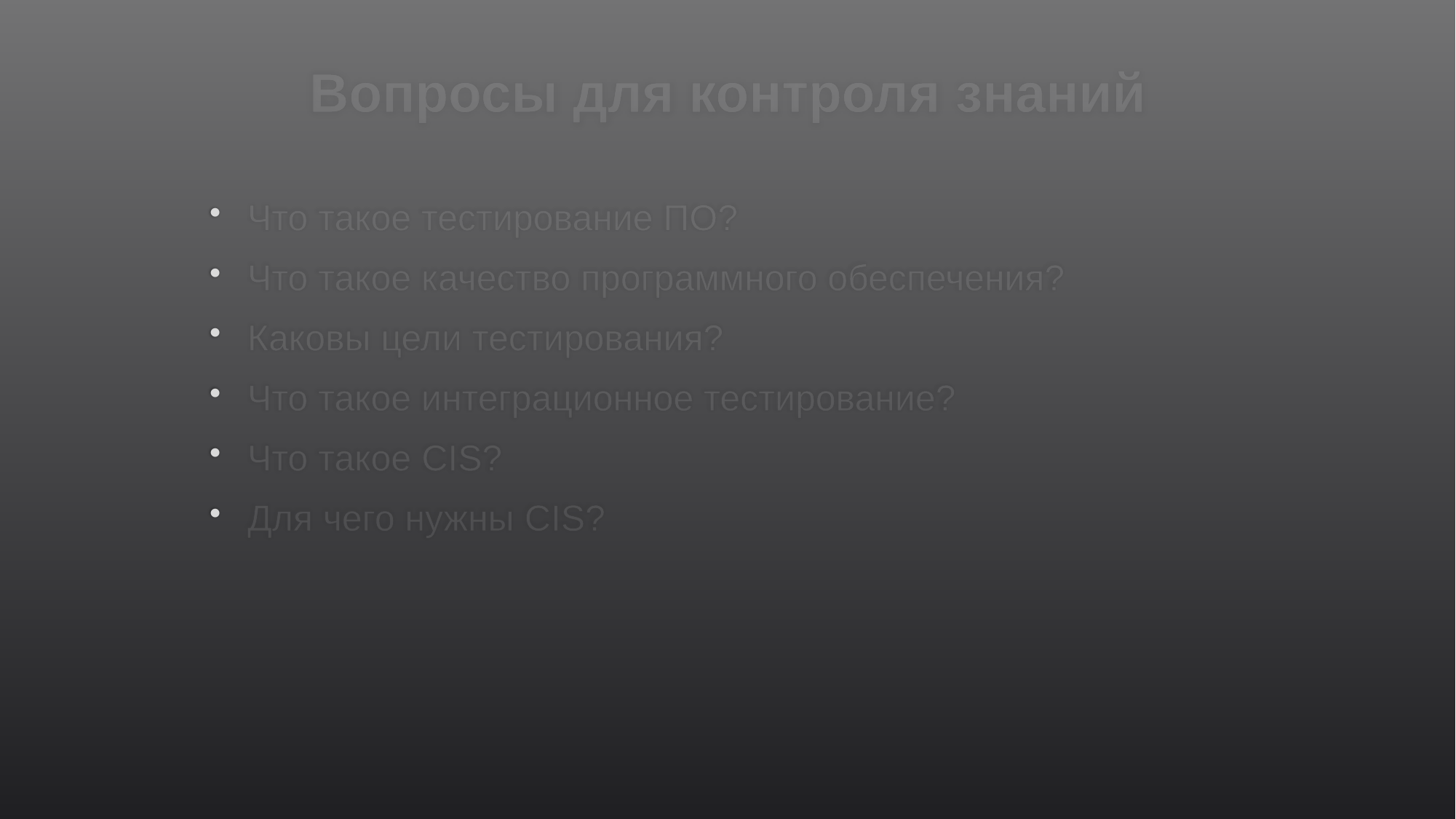

# Вопросы для контроля знаний
Что такое тестирование ПО?
Что такое качество программного обеспечения?
Каковы цели тестирования?
Что такое интеграционное тестирование?
Что такое CIS?
Для чего нужны CIS?